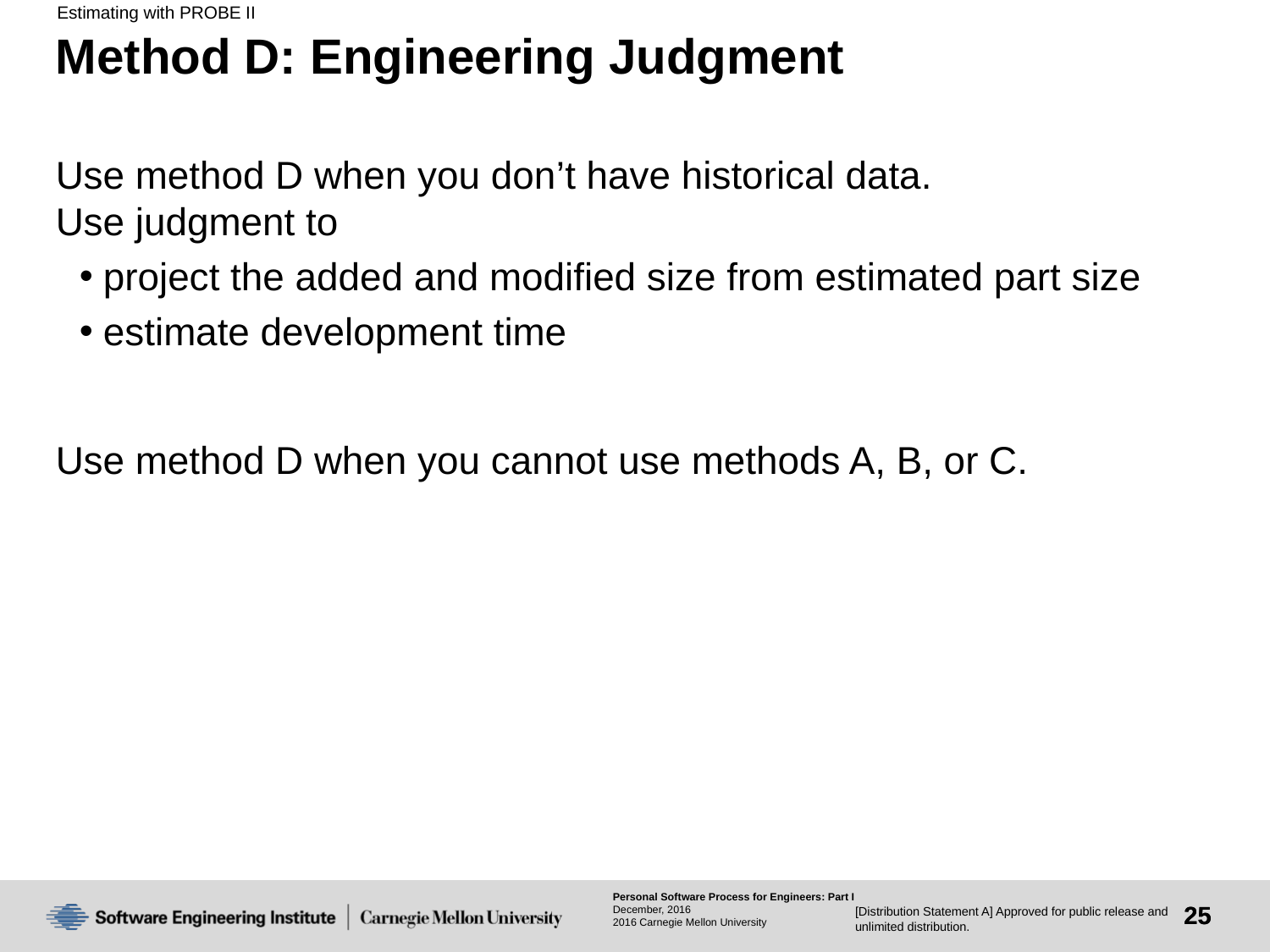

Estimating with PROBE II
# Method D: Engineering Judgment
Use method D when you don’t have historical data.
Use judgment to
project the added and modified size from estimated part size
estimate development time

Use method D when you cannot use methods A, B, or C.